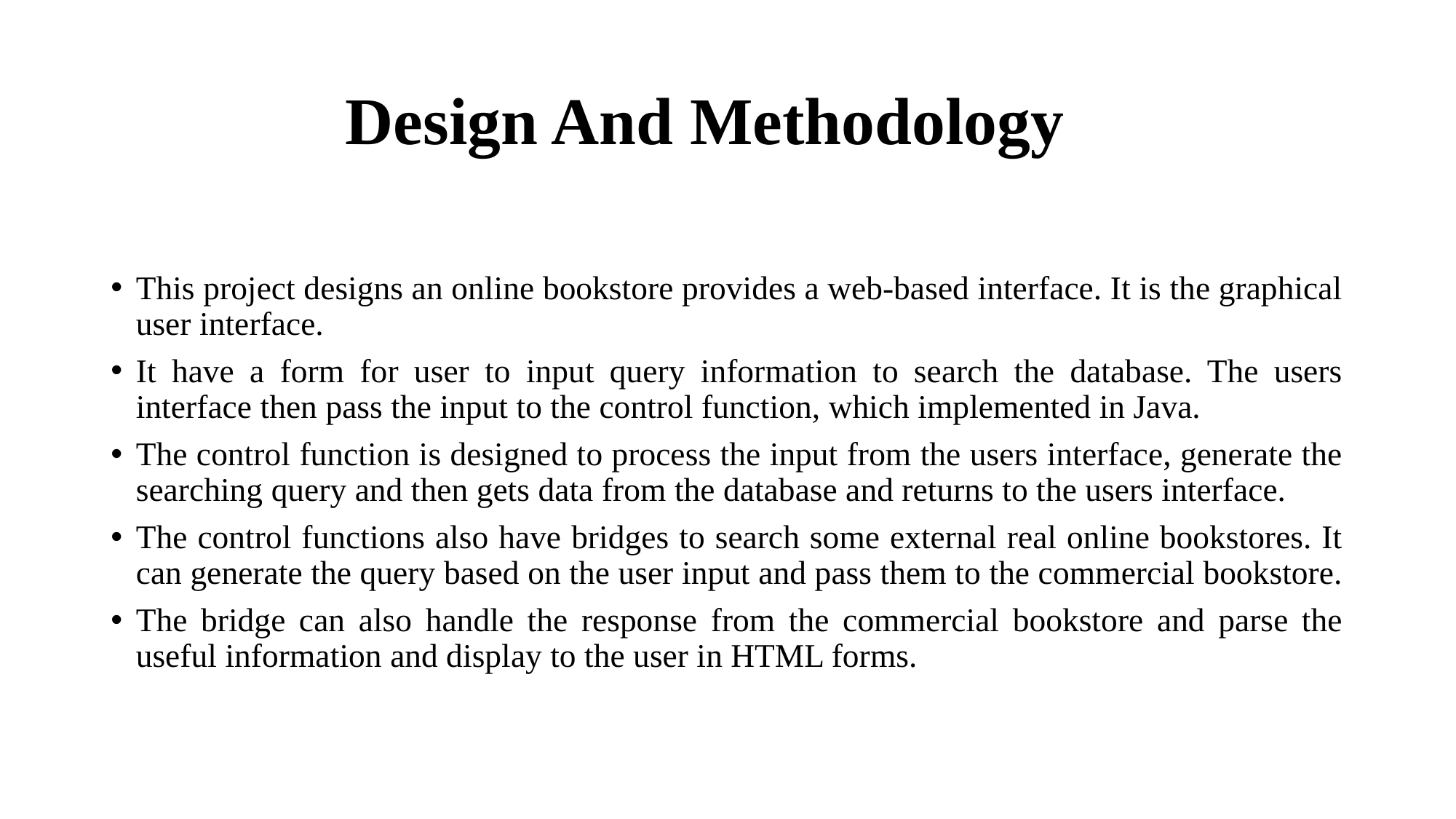

# Design And Methodology

This project designs an online bookstore provides a web-based interface. It is the graphical user interface.
It have a form for user to input query information to search the database. The users interface then pass the input to the control function, which implemented in Java.
The control function is designed to process the input from the users interface, generate the searching query and then gets data from the database and returns to the users interface.
The control functions also have bridges to search some external real online bookstores. It can generate the query based on the user input and pass them to the commercial bookstore.
The bridge can also handle the response from the commercial bookstore and parse the useful information and display to the user in HTML forms.